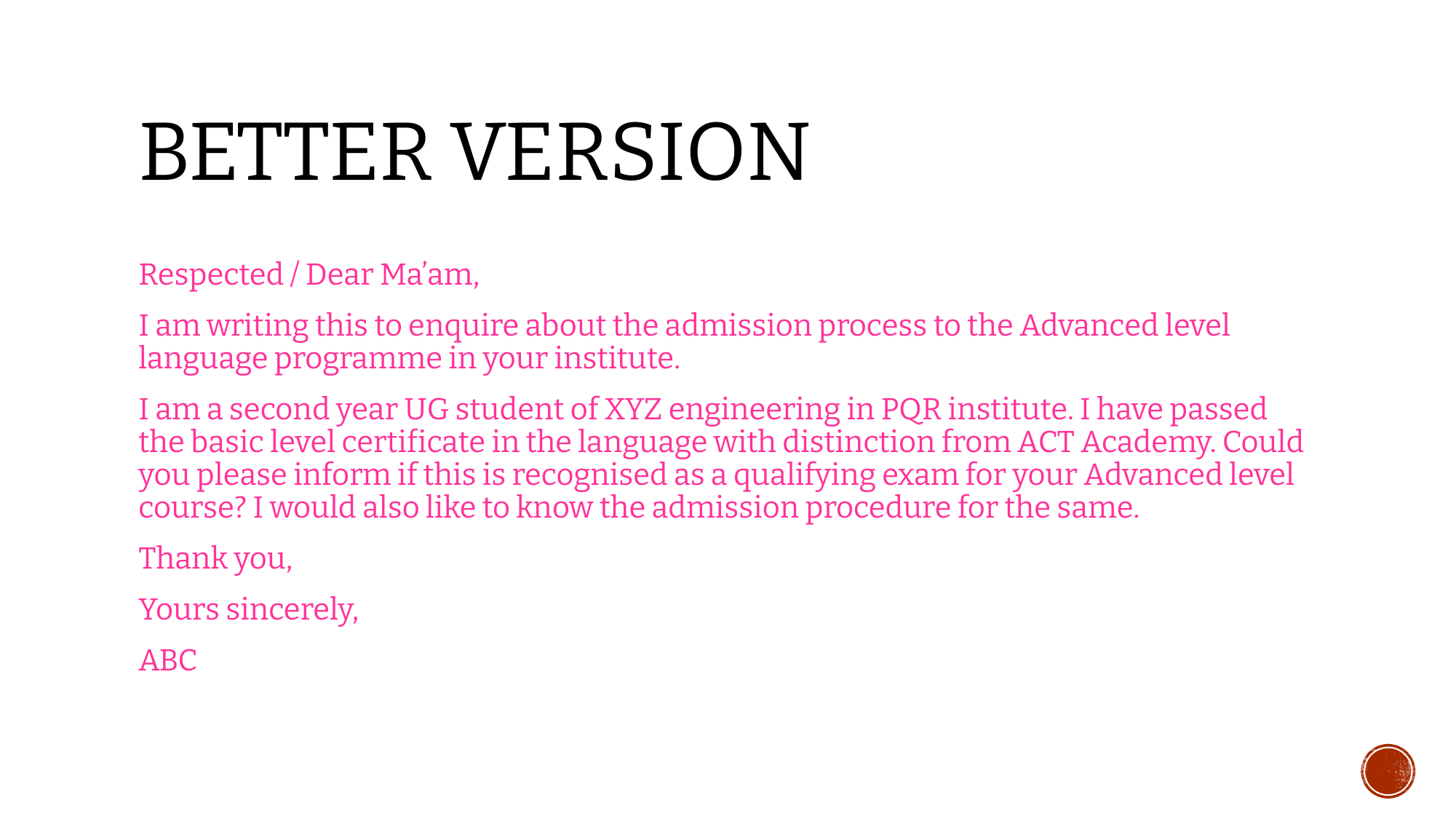

# Better version
Respected / Dear Ma’am,
I am writing this to enquire about the admission process to the Advanced level language programme in your institute.
I am a second year UG student of XYZ engineering in PQR institute. I have passed the basic level certificate in the language with distinction from ACT Academy. Could you please inform if this is recognised as a qualifying exam for your Advanced level course? I would also like to know the admission procedure for the same.
Thank you,
Yours sincerely,
ABC